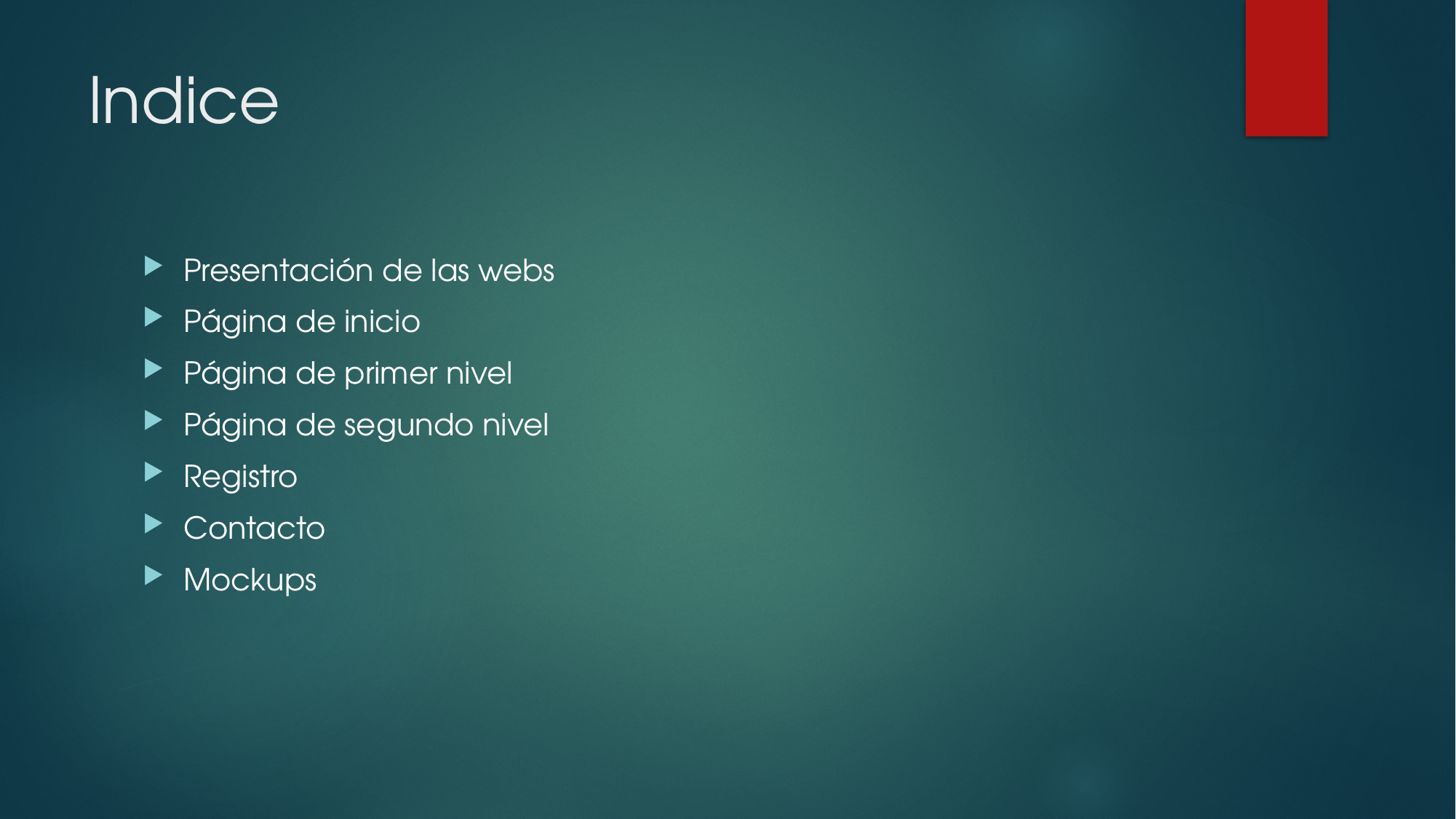

# Indice
Presentación de las webs
Página de inicio
Página de primer nivel
Página de segundo nivel
Registro
Contacto
Mockups